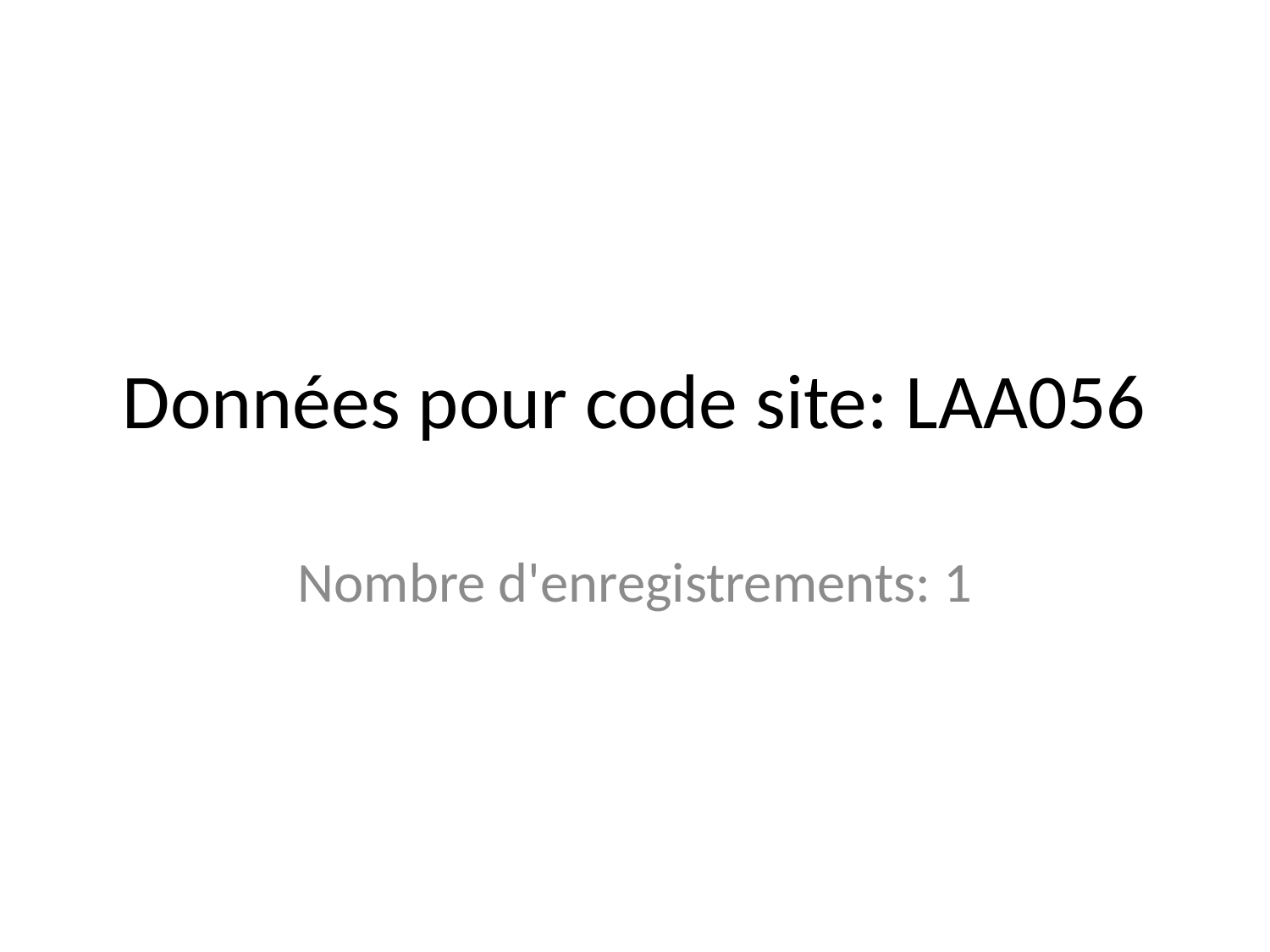

# Données pour code site: LAA056
Nombre d'enregistrements: 1